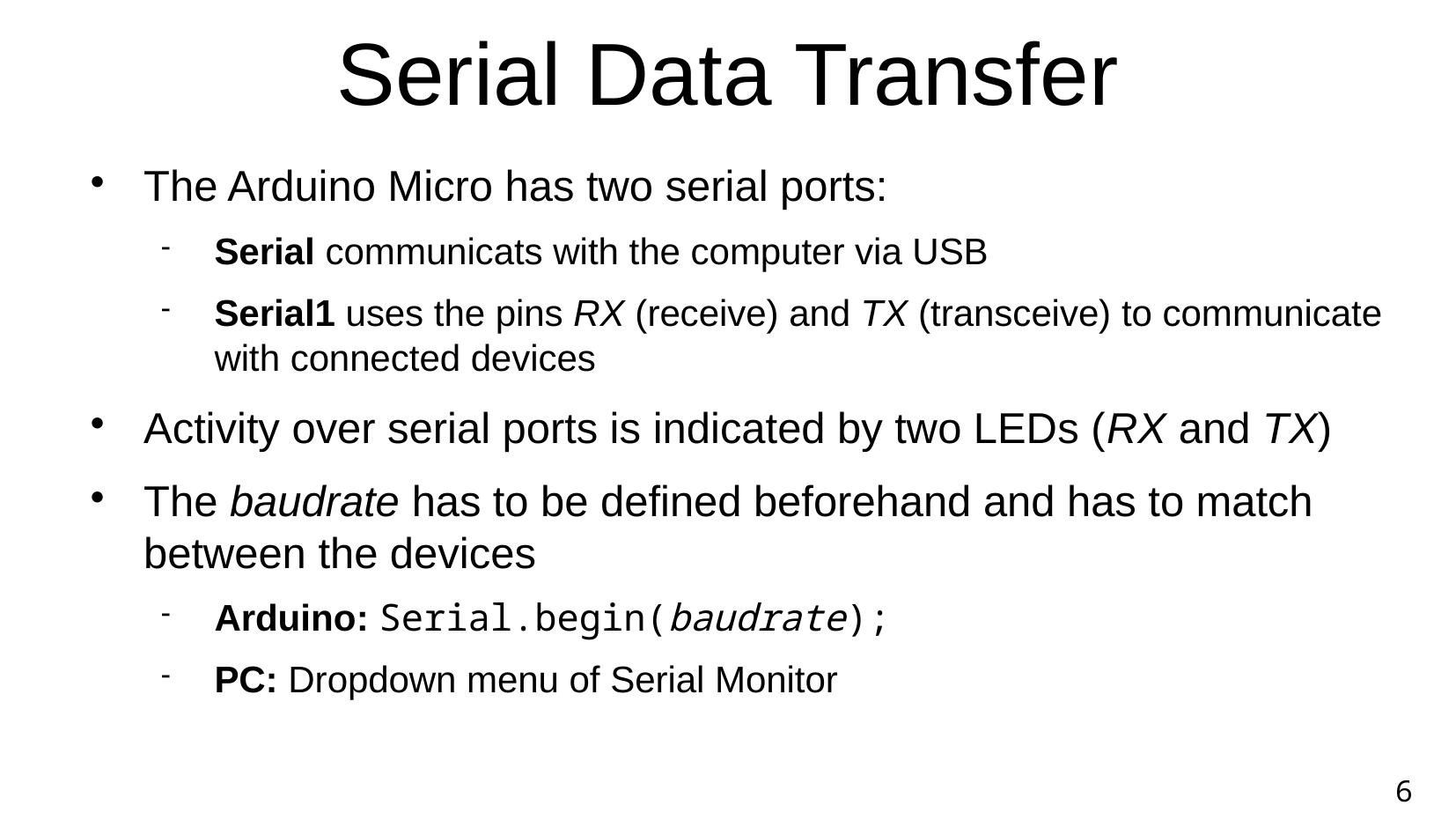

Serial Data Transfer
The Arduino Micro has two serial ports:
Serial communicats with the computer via USB
Serial1 uses the pins RX (receive) and TX (transceive) to communicate with connected devices
Activity over serial ports is indicated by two LEDs (RX and TX)
The baudrate has to be defined beforehand and has to match between the devices
Arduino: Serial.begin(baudrate);
PC: Dropdown menu of Serial Monitor